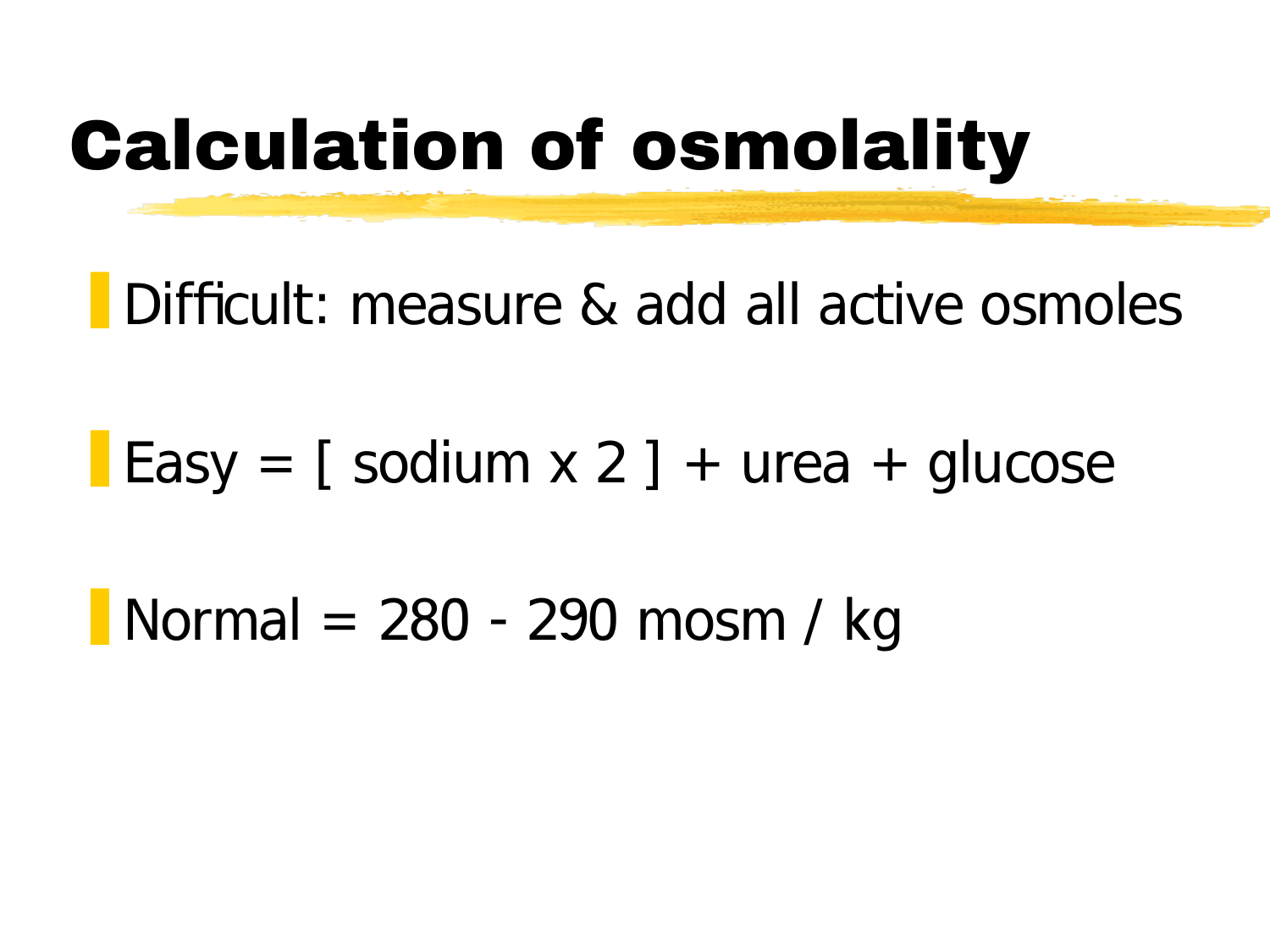

# Calculation of osmolality
Difficult: measure & add all active osmoles

Easy = [ sodium x 2 ] + urea + glucose

Normal = 280 - 290 mosm / kg